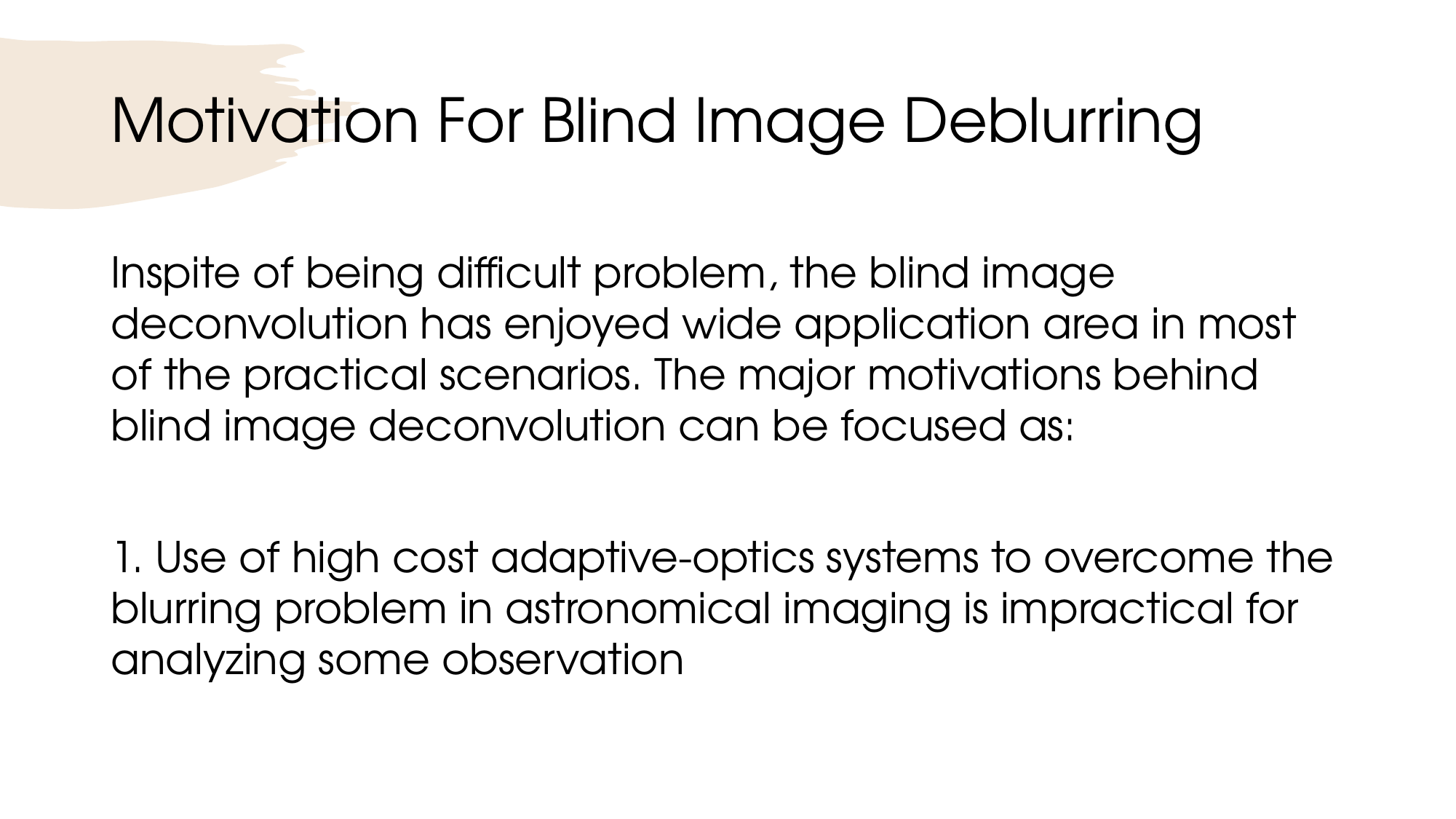

# Motivation For Blind Image Deblurring
Inspite of being difficult problem, the blind image deconvolution has enjoyed wide application area in most of the practical scenarios. The major motivations behind blind image deconvolution can be focused as:

1. Use of high cost adaptive-optics systems to overcome the blurring problem in astronomical imaging is impractical for analyzing some observation